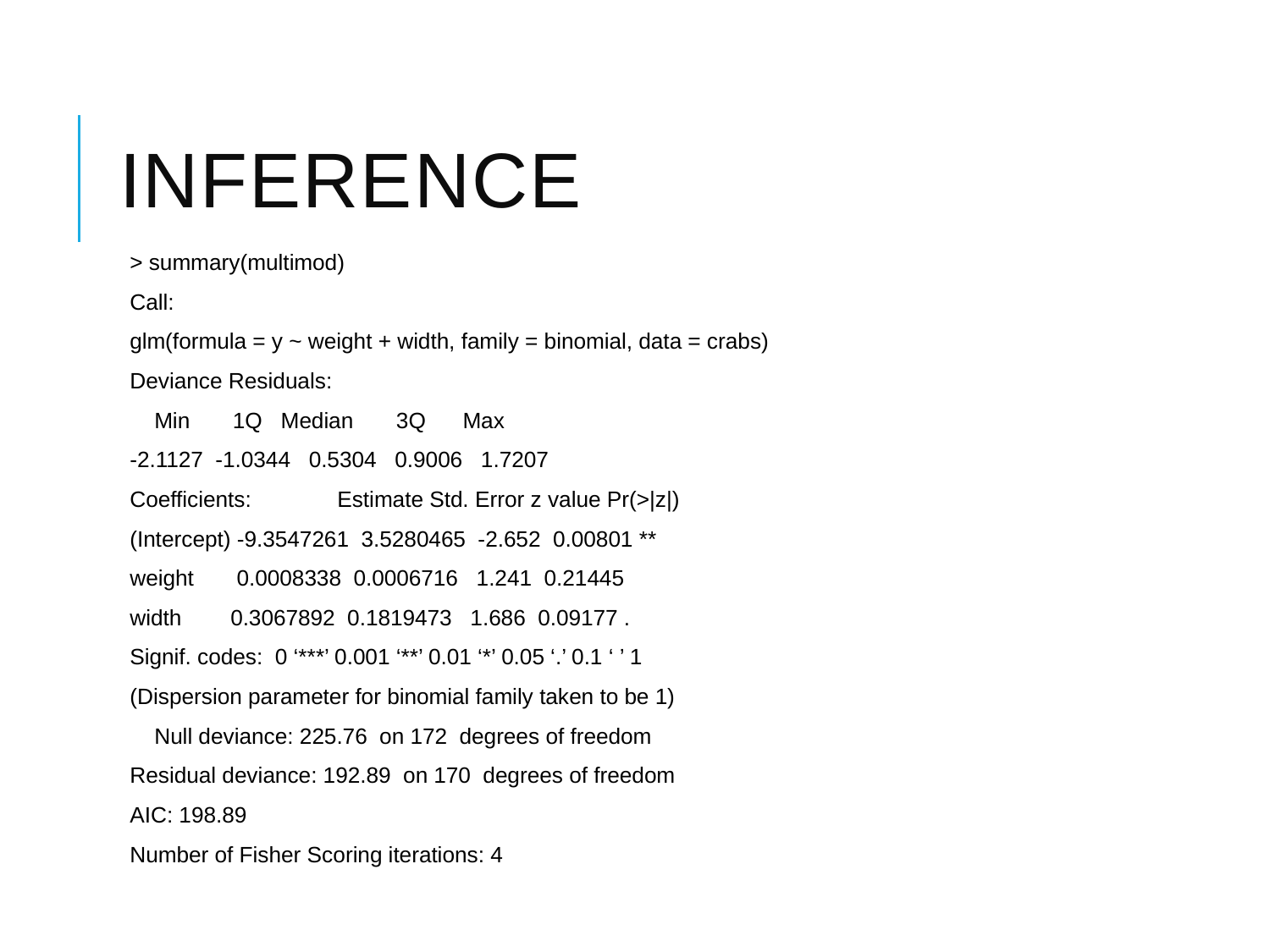

# Inference
> summary(multimod)
Call:
glm(formula = y ~ weight + width, family = binomial, data = crabs)
Deviance Residuals:
    Min       1Q   Median       3Q      Max
-2.1127  -1.0344   0.5304   0.9006   1.7207
Coefficients:              Estimate Std. Error z value Pr(>|z|)
(Intercept) -9.3547261  3.5280465  -2.652  0.00801 **
weight       0.0008338  0.0006716   1.241  0.21445
width        0.3067892  0.1819473   1.686  0.09177 .
Signif. codes:  0 ‘***’ 0.001 ‘**’ 0.01 ‘*’ 0.05 ‘.’ 0.1 ‘ ’ 1
(Dispersion parameter for binomial family taken to be 1)
    Null deviance: 225.76  on 172  degrees of freedom
Residual deviance: 192.89  on 170  degrees of freedom
AIC: 198.89
Number of Fisher Scoring iterations: 4